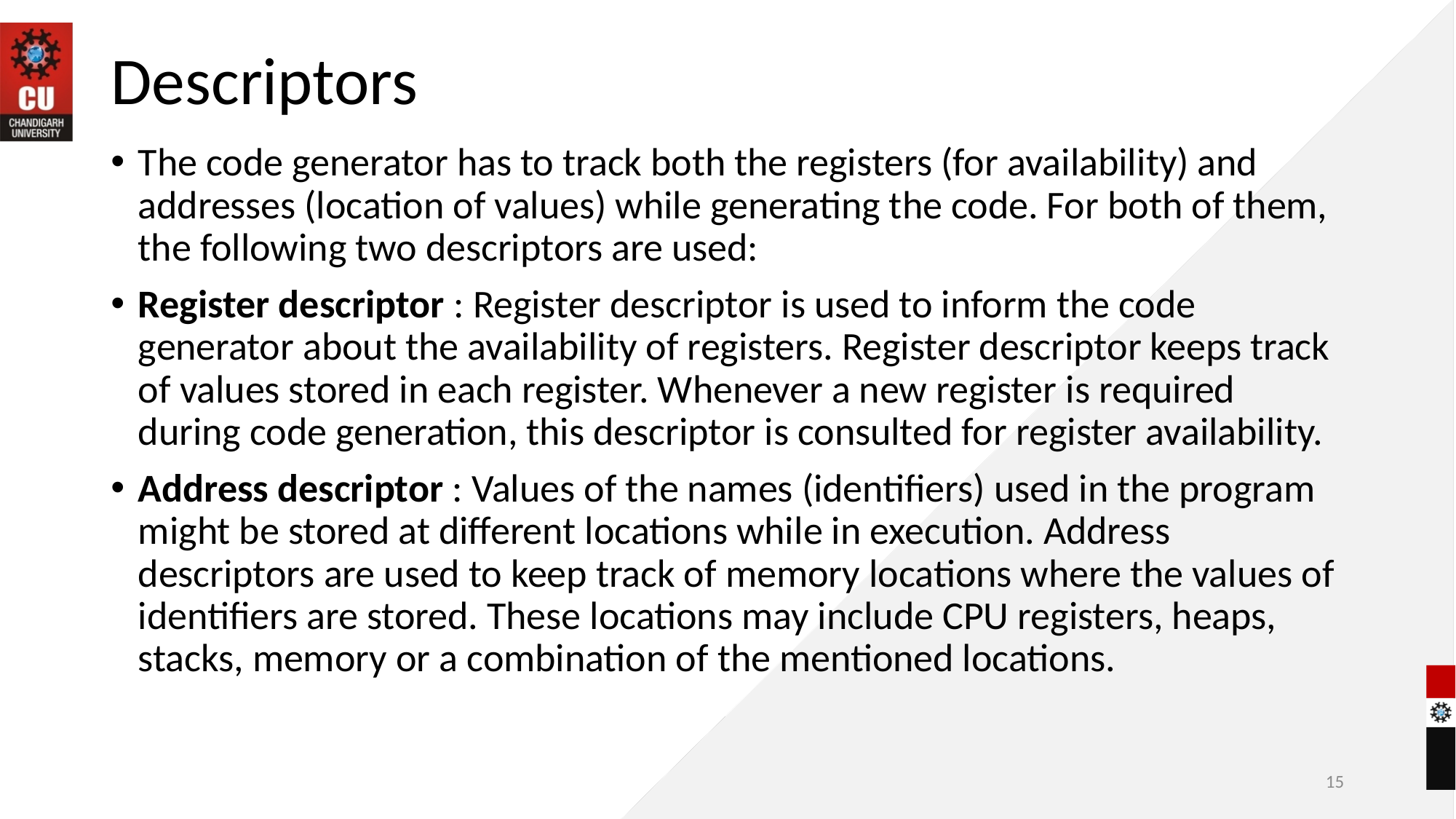

# Descriptors
The code generator has to track both the registers (for availability) and addresses (location of values) while generating the code. For both of them, the following two descriptors are used:
Register descriptor : Register descriptor is used to inform the code generator about the availability of registers. Register descriptor keeps track of values stored in each register. Whenever a new register is required during code generation, this descriptor is consulted for register availability.
Address descriptor : Values of the names (identifiers) used in the program might be stored at different locations while in execution. Address descriptors are used to keep track of memory locations where the values of identifiers are stored. These locations may include CPU registers, heaps, stacks, memory or a combination of the mentioned locations.

15